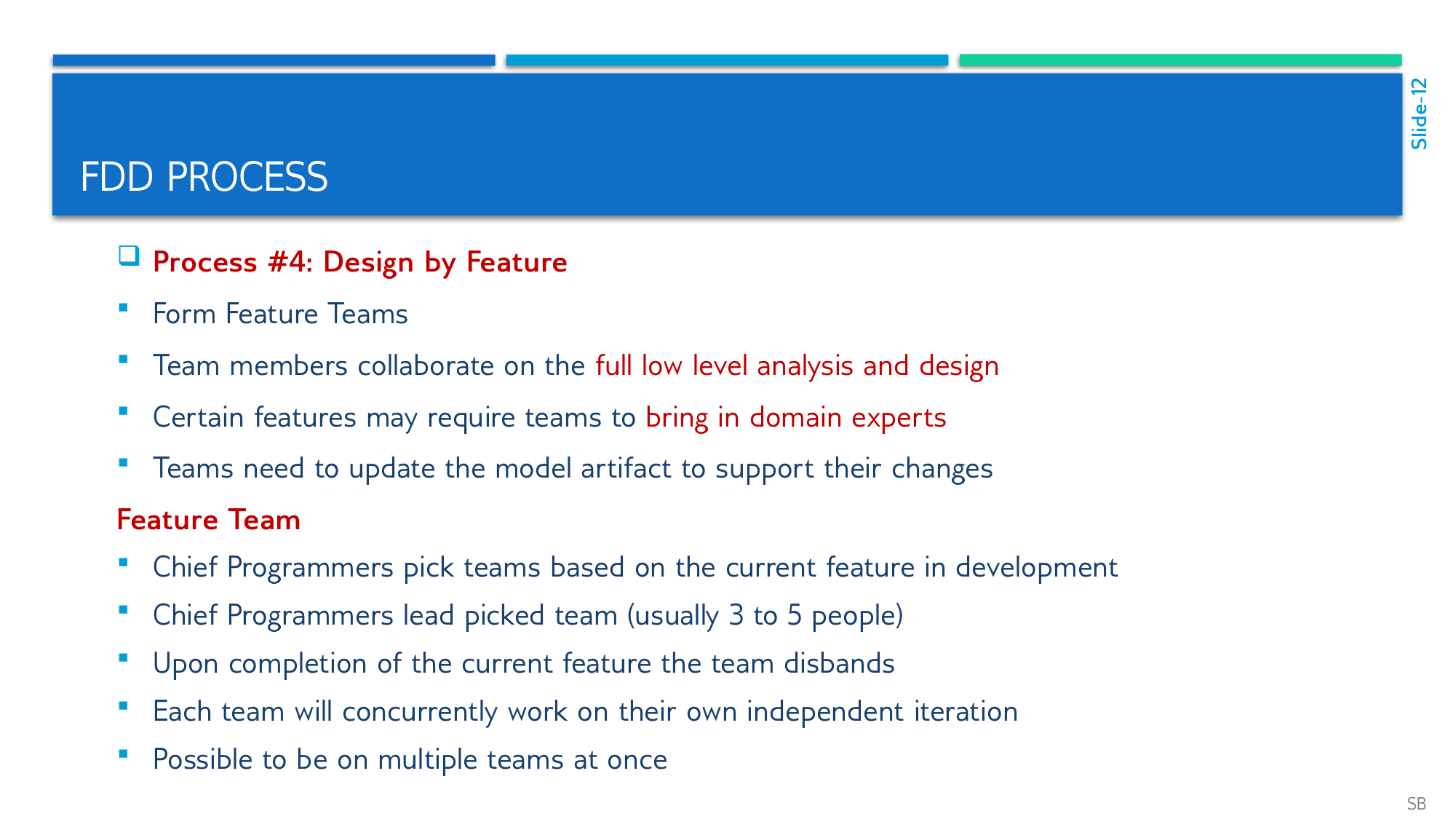

Slide-12
# Fdd process
Process #4: Design by Feature
Form Feature Teams
Team members collaborate on the full low level analysis and design
Certain features may require teams to bring in domain experts
Teams need to update the model artifact to support their changes
Feature Team
Chief Programmers pick teams based on the current feature in development
Chief Programmers lead picked team (usually 3 to 5 people)
Upon completion of the current feature the team disbands
Each team will concurrently work on their own independent iteration
Possible to be on multiple teams at once
SB